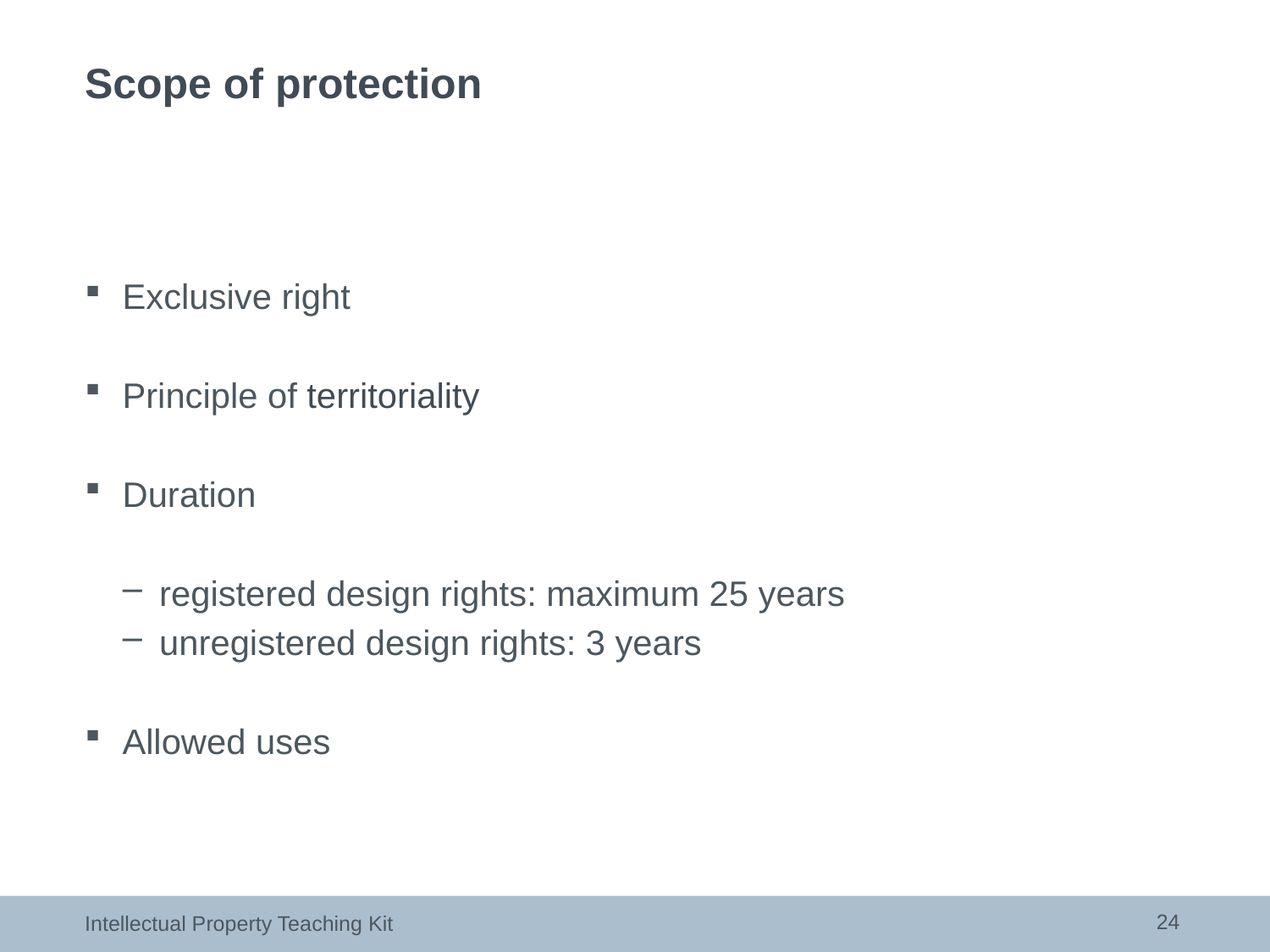

# Scope of protection

Exclusive right

Principle of territoriality

Duration

registered design rights: maximum 25 years
unregistered design rights: 3 years

Allowed uses
24
Intellectual Property Teaching Kit